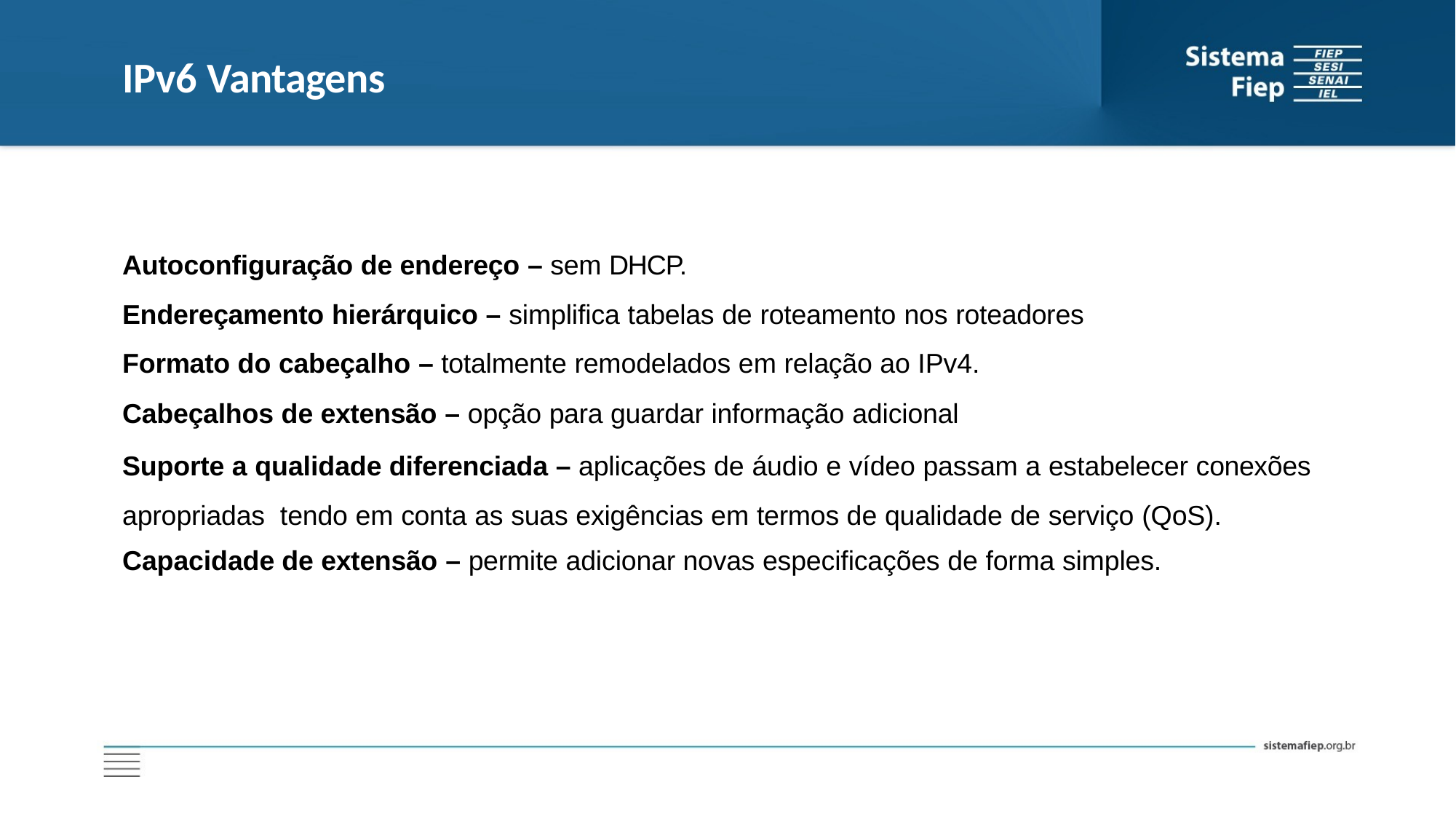

# IPv6 Vantagens
Autoconfiguração de endereço – sem DHCP.
Endereçamento hierárquico – simplifica tabelas de roteamento nos roteadores
Formato do cabeçalho – totalmente remodelados em relação ao IPv4.
Cabeçalhos de extensão – opção para guardar informação adicional
Suporte a qualidade diferenciada – aplicações de áudio e vídeo passam a estabelecer conexões apropriadas  tendo em conta as suas exigências em termos de qualidade de serviço (QoS).
Capacidade de extensão – permite adicionar novas especificações de forma simples.